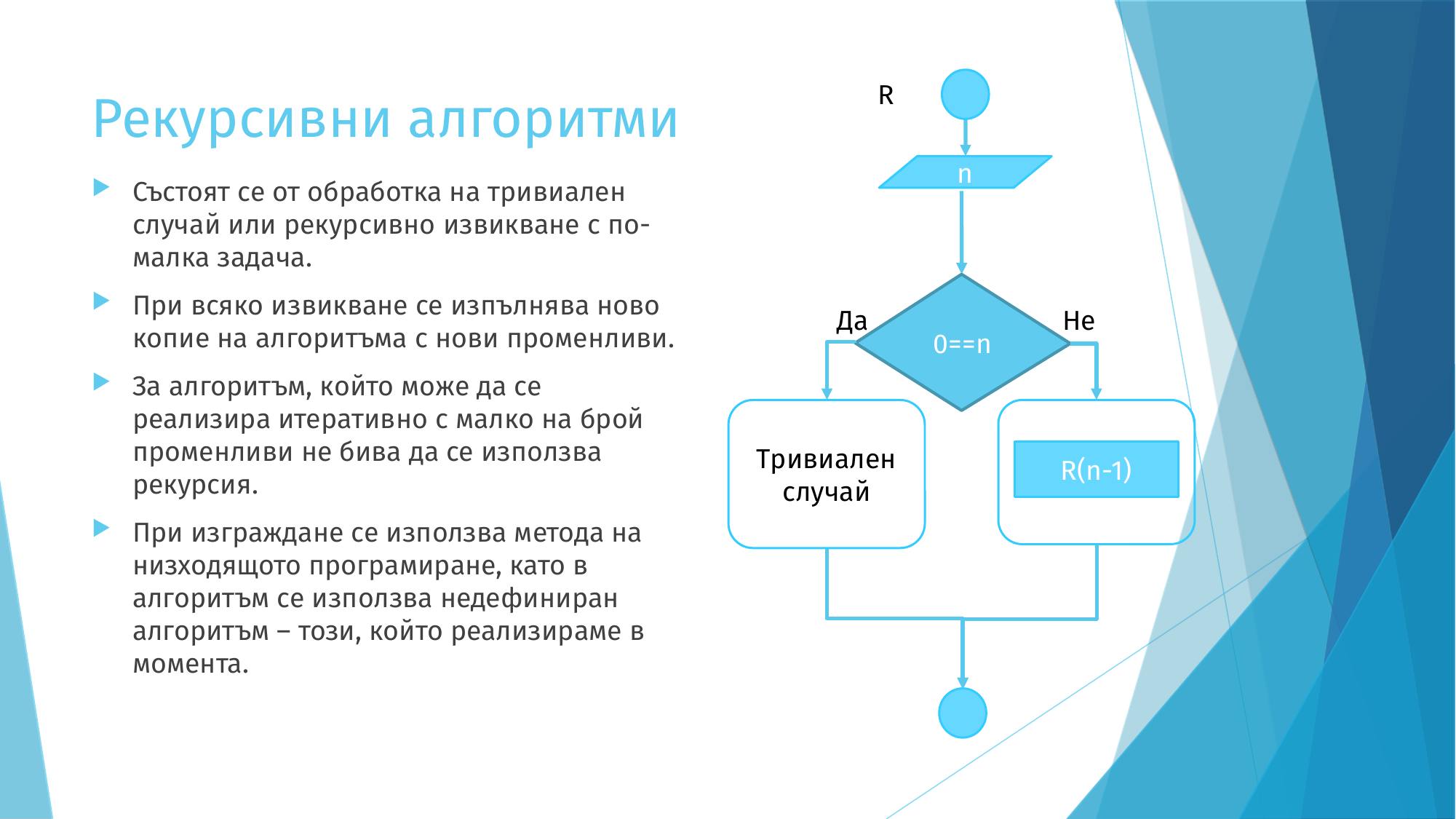

R

n

0==n
Да
Не

Тривиален случай

R(n-1)

Рекурсивни алгоритми
Състоят се от обработка на тривиален случай или рекурсивно извикване с по-малка задача.
При всяко извикване се изпълнява ново копие на алгоритъма с нови променливи.
За алгоритъм, който може да се реализира итеративно с малко на брой променливи не бива да се използва рекурсия.
При изграждане се използва метода на низходящото програмиране, като в алгоритъм се използва недефиниран алгоритъм – този, който реализираме в момента.